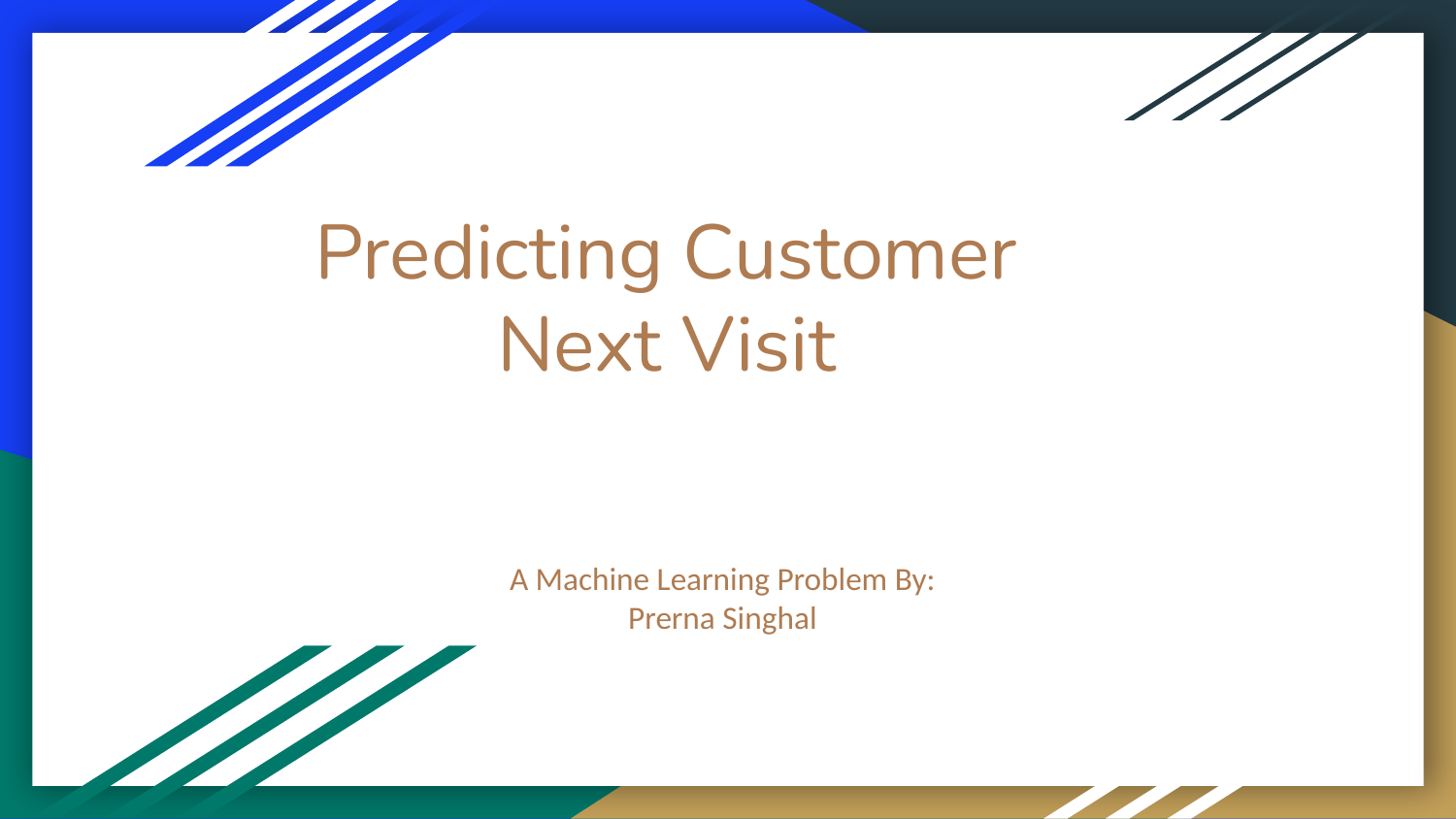

# Predicting Customer Next Visit
A Machine Learning Problem By:
Prerna Singhal